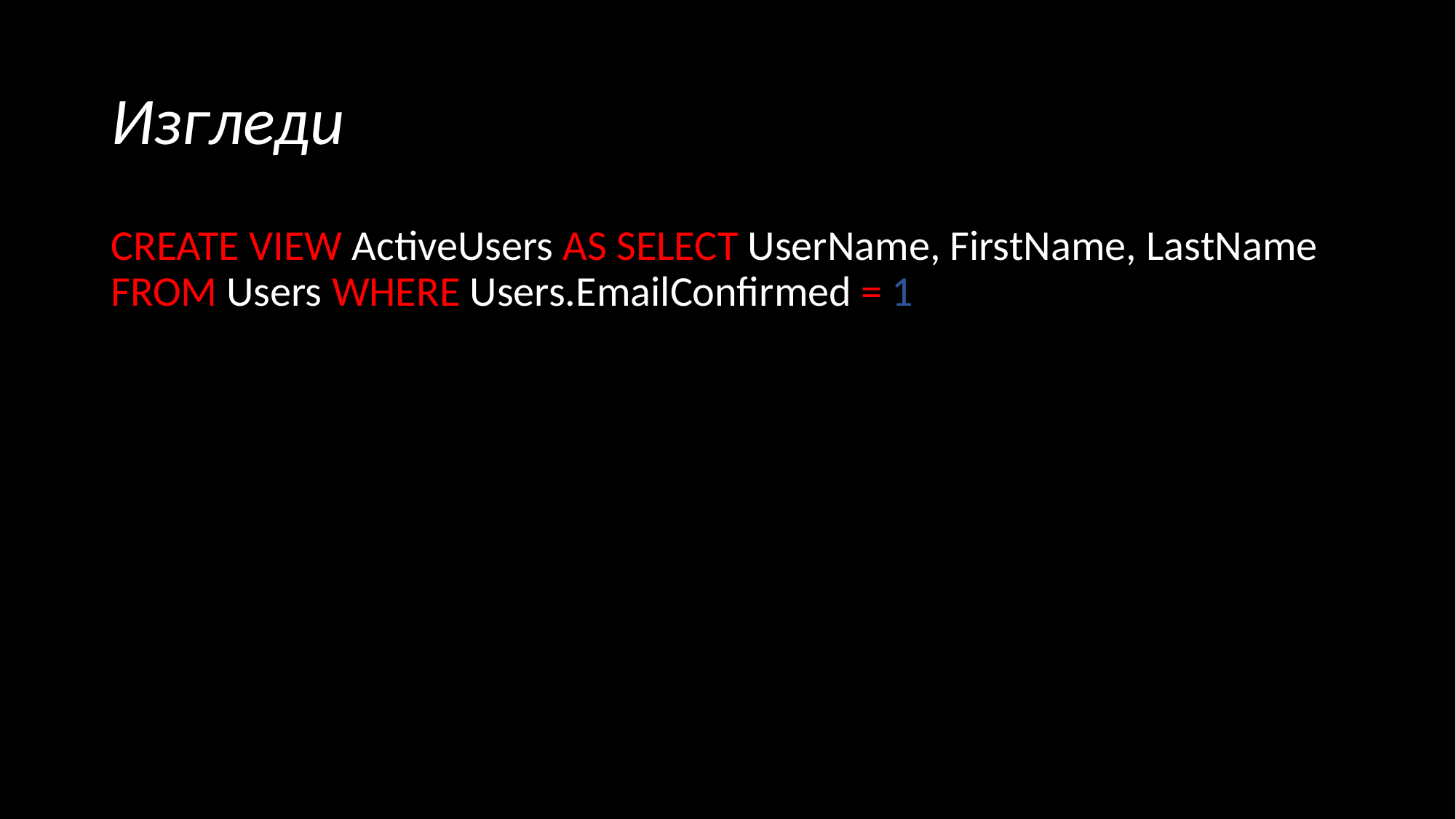

# Изгледи
CREATE VIEW ActiveUsers AS SELECT UserName, FirstName, LastName FROM Users WHERE Users.EmailConfirmed = 1